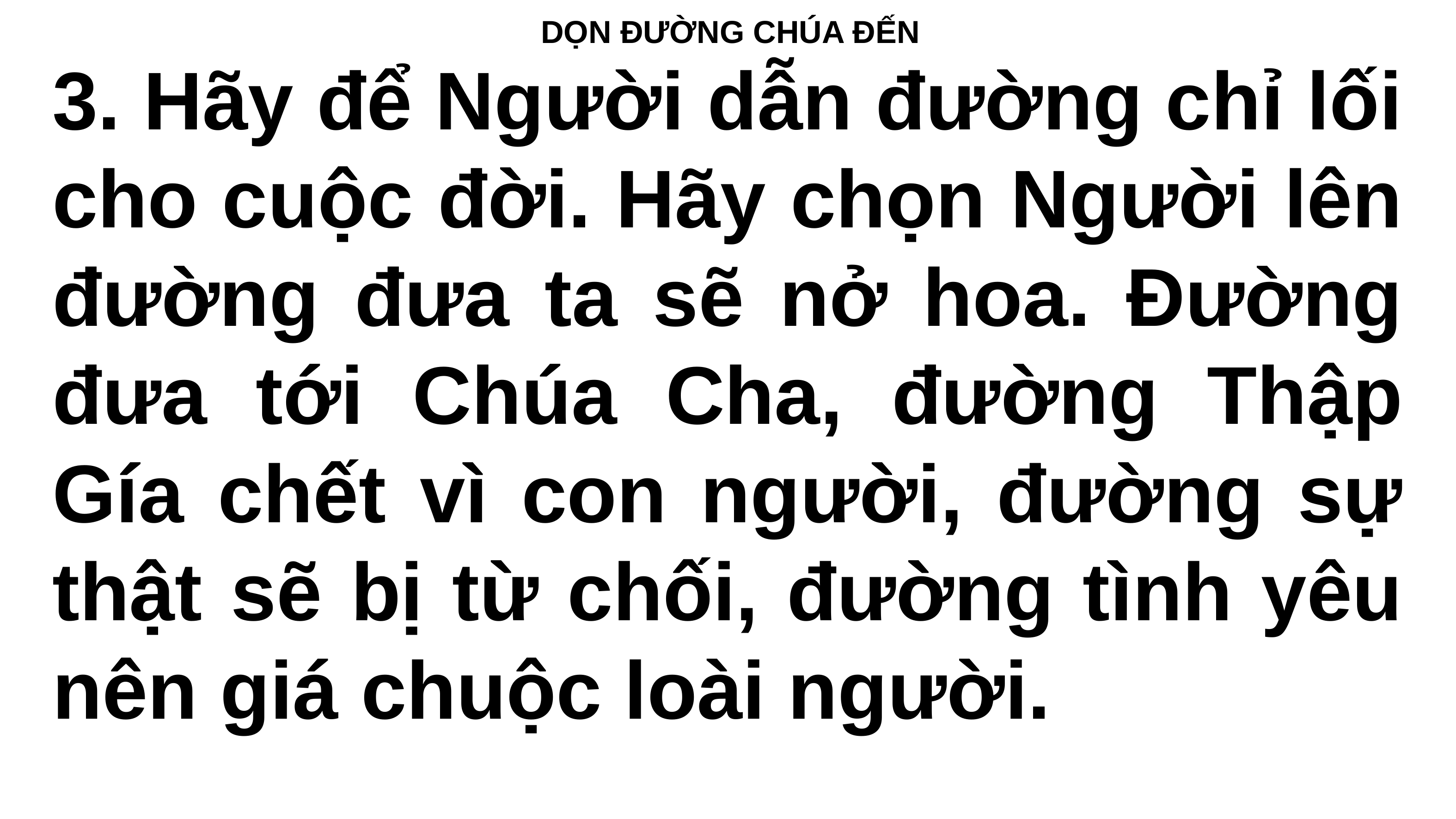

# DỌN ĐƯỜNG CHÚA ĐẾN
3. Hãy để Người dẫn đường chỉ lối cho cuộc đời. Hãy chọn Người lên đường đưa ta sẽ nở hoa. Đường đưa tới Chúa Cha, đường Thập Gía chết vì con người, đường sự thật sẽ bị từ chối, đường tình yêu nên giá chuộc loài người.